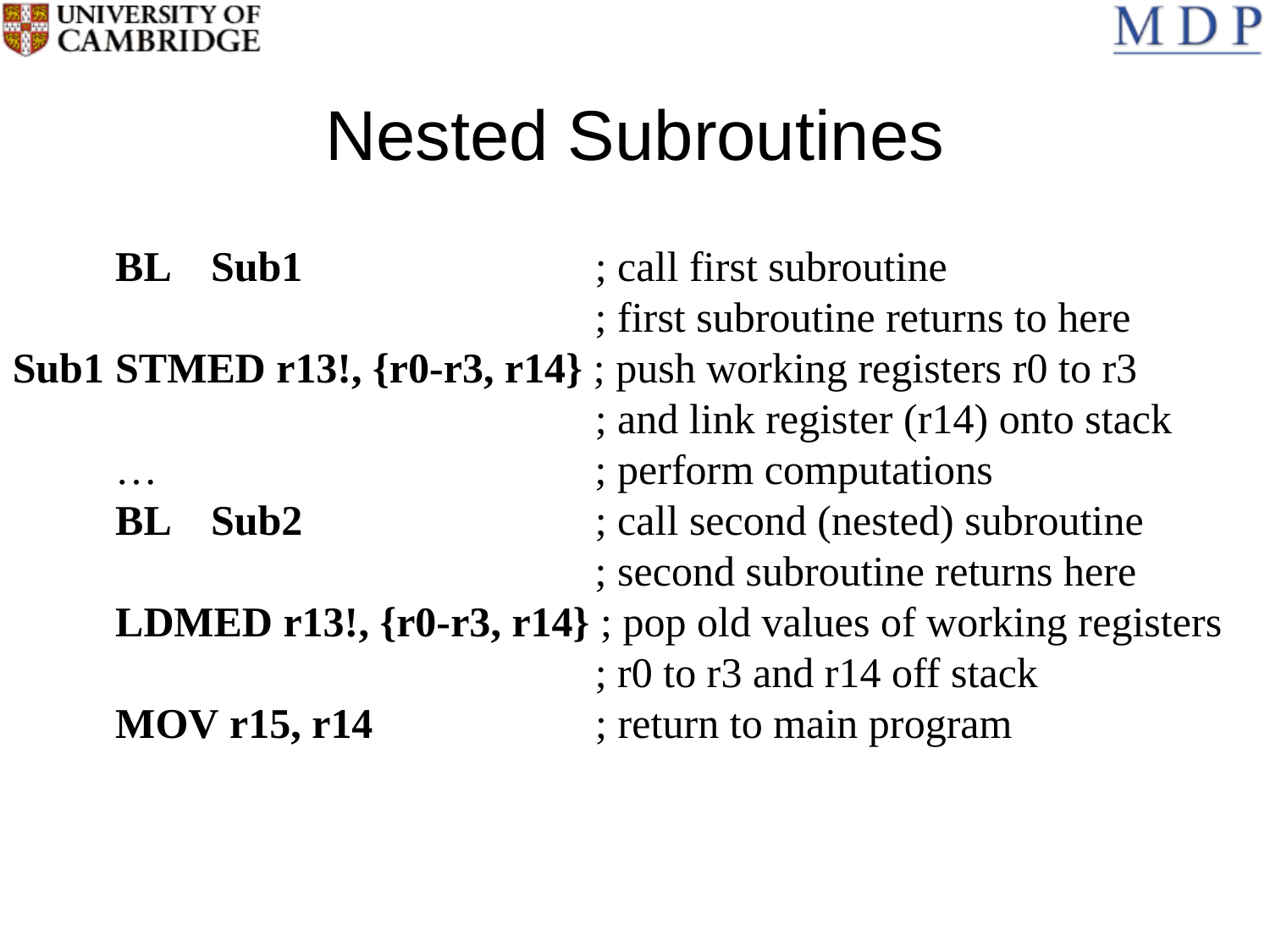

# Nested Subroutines
	BL	Sub1	                     ; call first subroutine
			                     ; first subroutine returns to here
Sub1 	STMED r13!, {r0-r3, r14} ; push working registers r0 to r3
			                     ; and link register (r14) onto stack
	…		                     ; perform computations
	BL	Sub2	                     ; call second (nested) subroutine
			                     ; second subroutine returns here
	LDMED r13!, {r0-r3, r14} ; pop old values of working registers
			                     ; r0 to r3 and r14 off stack
	MOV r15, r14                     ; return to main program